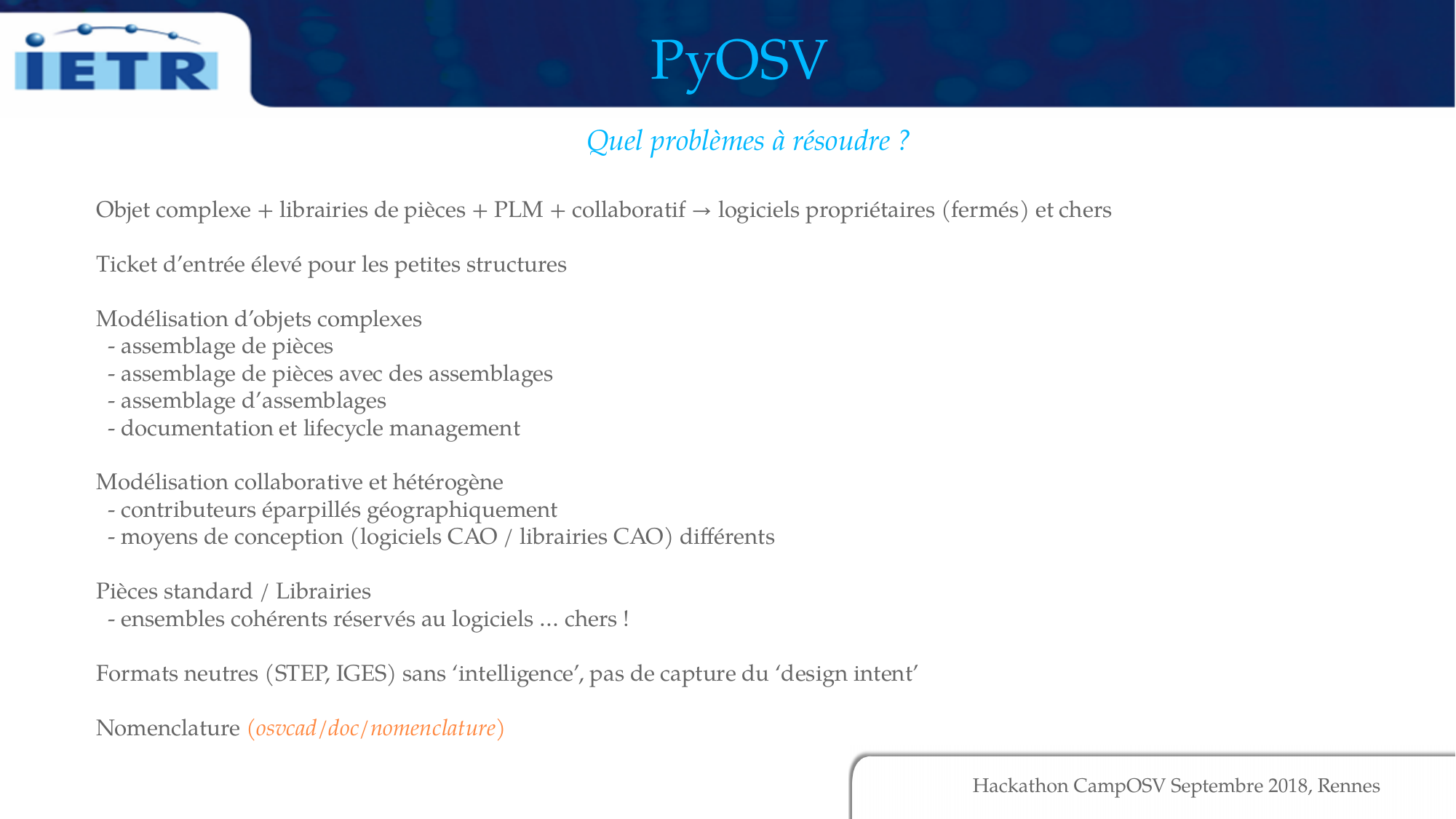

PyOSV
Quel problèmes à résoudre ?
Objet complexe + librairies de pièces + PLM + collaboratif → logiciels propriétaires (fermés) et chers

Ticket d’entrée élevé pour les petites structures

Modélisation d’objets complexes
  - assemblage de pièces
  - assemblage de pièces avec des assemblages
  - assemblage d’assemblages
  - documentation et lifecycle management

Modélisation collaborative et hétérogène
  - contributeurs éparpillés géographiquement
  - moyens de conception (logiciels CAO / librairies CAO) différents

Pièces standard / Librairies
  - ensembles cohérents réservés au logiciels … chers !

Formats neutres (STEP, IGES) sans ‘intelligence’, pas de capture du ‘design intent’

Nomenclature (osvcad/doc/nomenclature)
Hackathon CampOSV Septembre 2018, Rennes